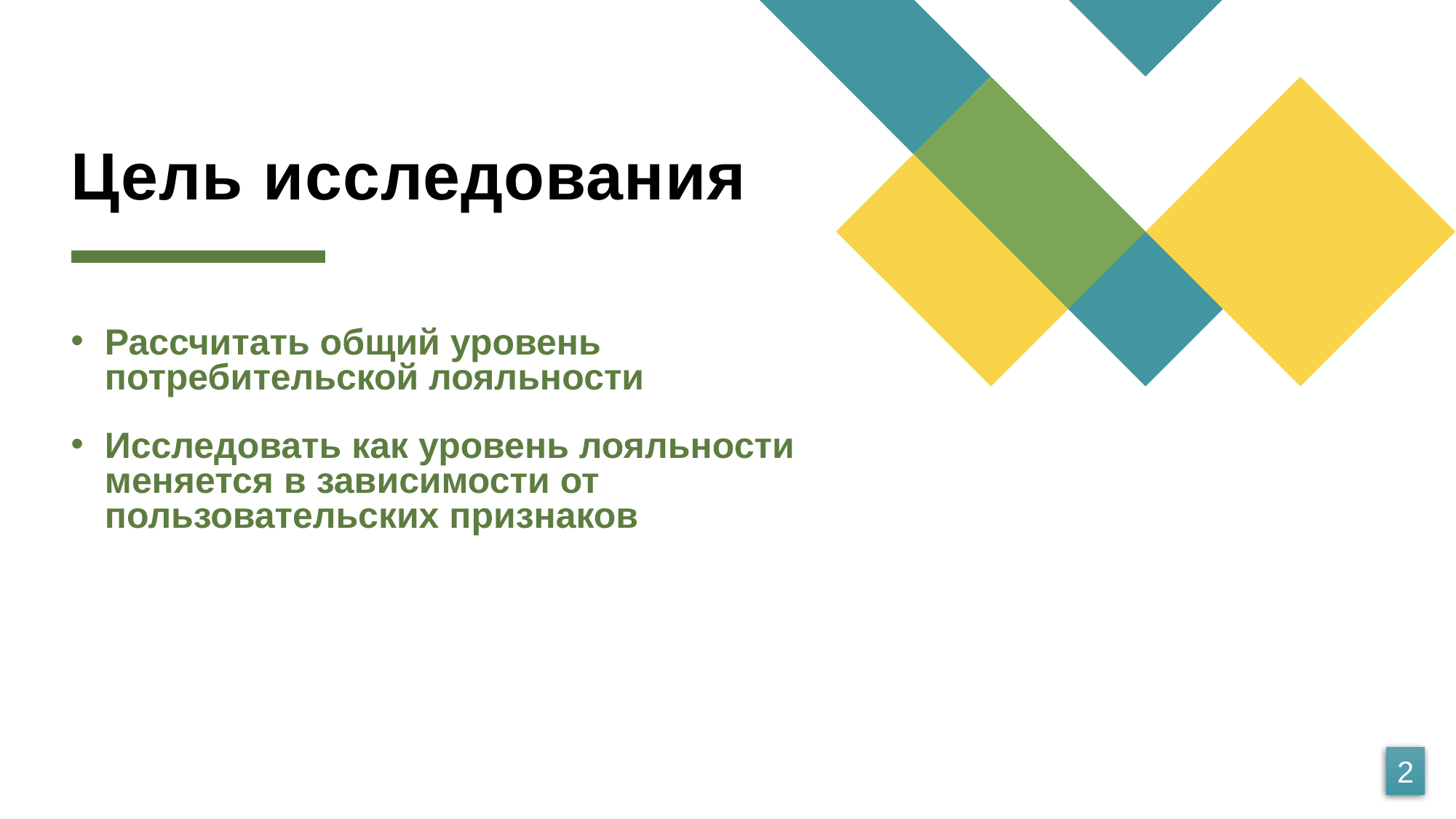

# Цель исследования
Рассчитать общий уровень потребительской лояльности
Исследовать как уровень лояльности меняется в зависимости от пользовательских признаков
2